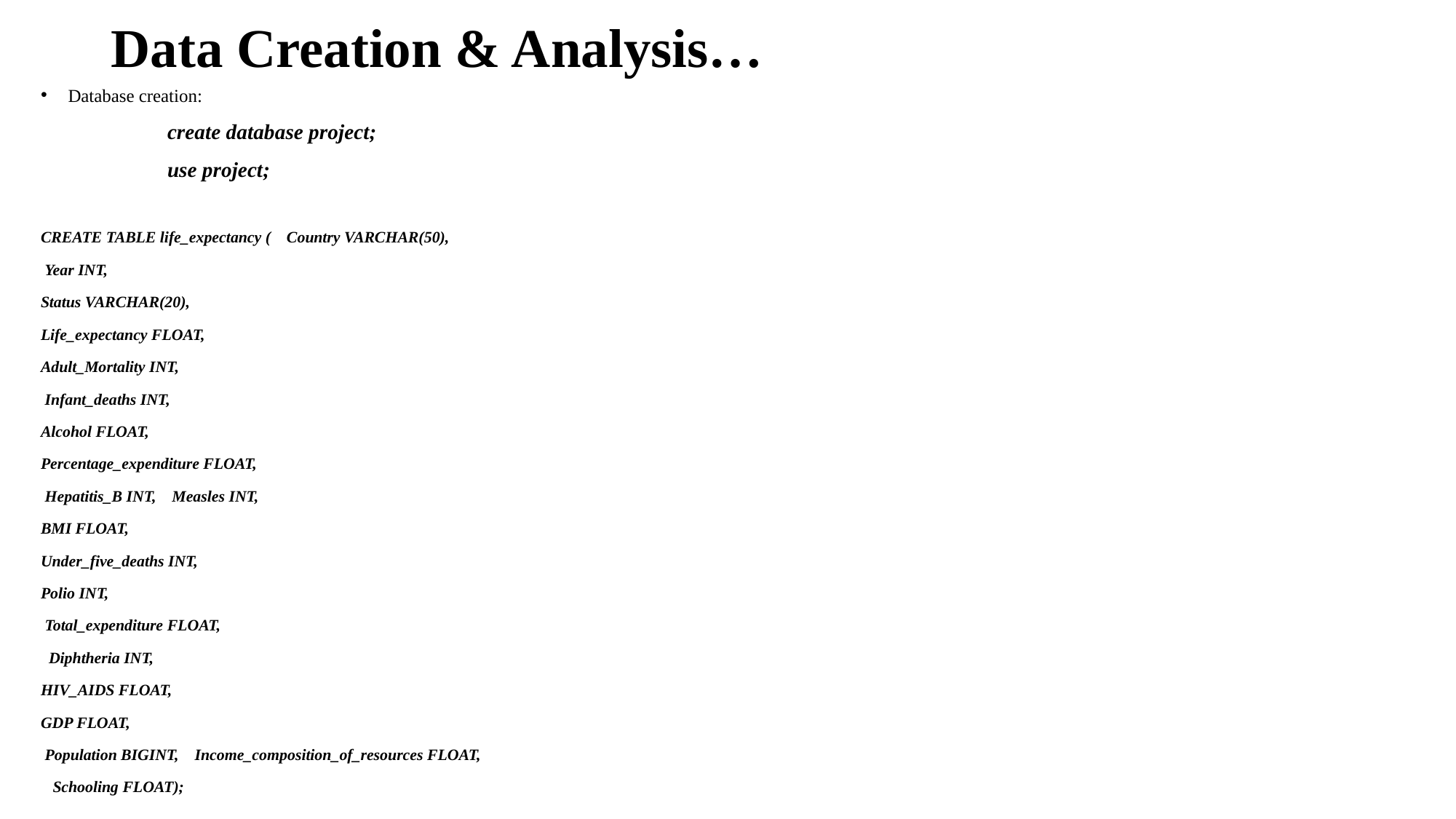

# Data Creation & Analysis…
Database creation:
                        create database project;
                        use project;

CREATE TABLE life_expectancy (    Country VARCHAR(50),
 Year INT,
Status VARCHAR(20),
Life_expectancy FLOAT,
Adult_Mortality INT,
 Infant_deaths INT,
Alcohol FLOAT,
Percentage_expenditure FLOAT,
 Hepatitis_B INT,    Measles INT,
BMI FLOAT,
Under_five_deaths INT,
Polio INT,
 Total_expenditure FLOAT,
  Diphtheria INT,
HIV_AIDS FLOAT,
GDP FLOAT,
 Population BIGINT,    Income_composition_of_resources FLOAT,
   Schooling FLOAT);